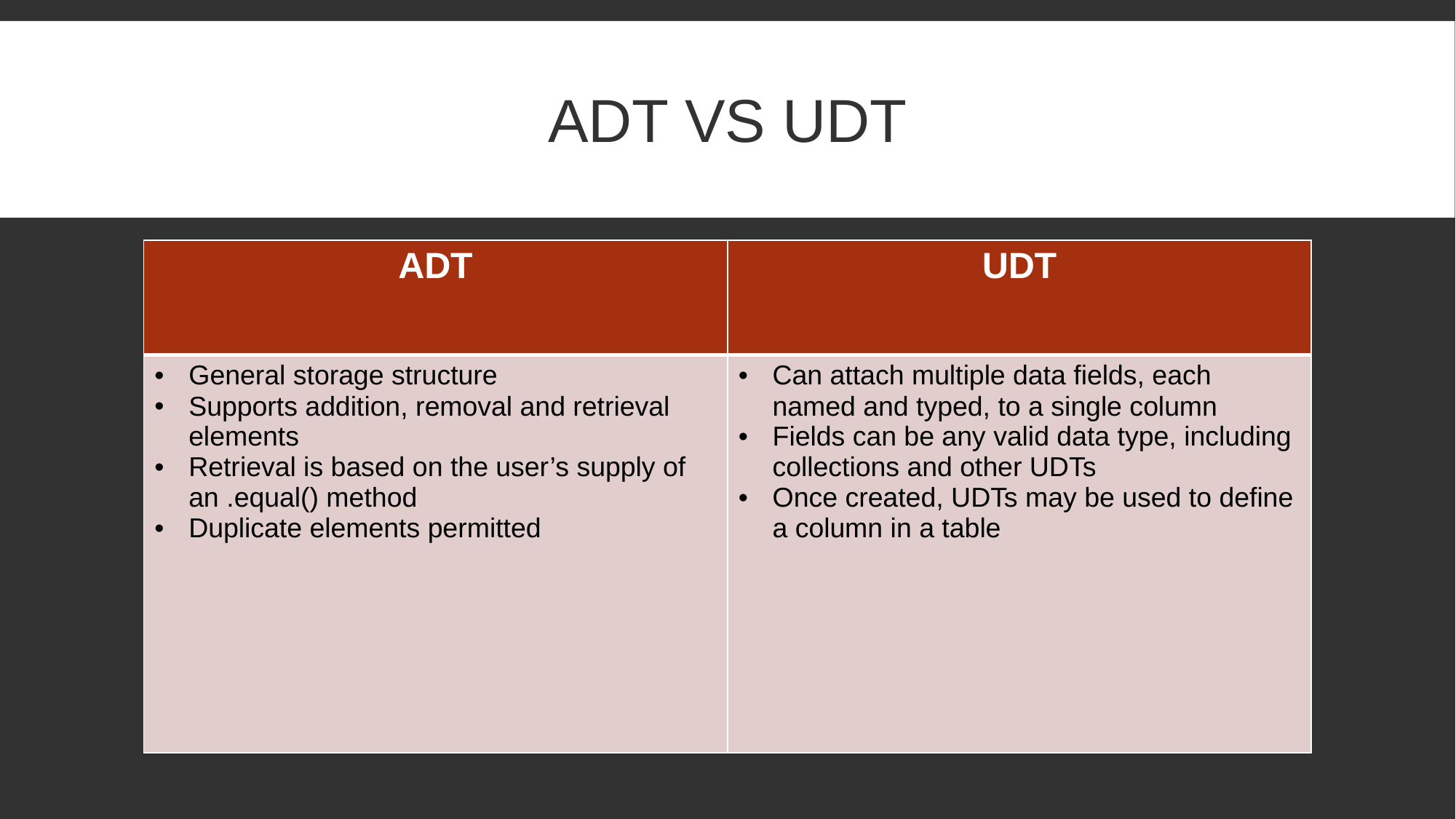

# ADT vs UDT
| ADT | UDT |
| --- | --- |
| General storage structure Supports addition, removal and retrieval elements Retrieval is based on the user’s supply of an .equal() method Duplicate elements permitted | Can attach multiple data fields, each named and typed, to a single column Fields can be any valid data type, including collections and other UDTs Once created, UDTs may be used to define a column in a table |